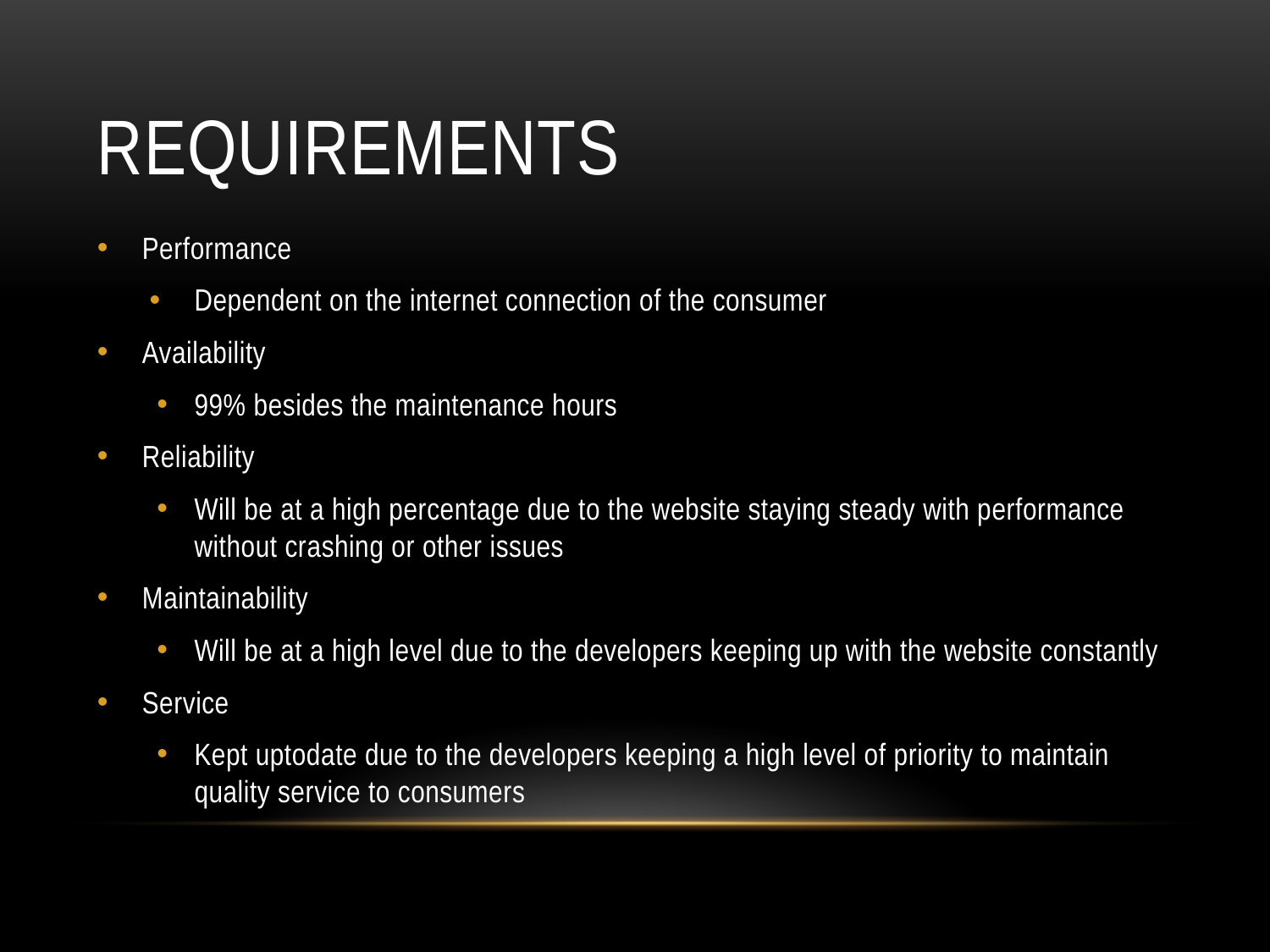

# Requirements
Performance
Dependent on the internet connection of the consumer
Availability
99% besides the maintenance hours
Reliability
Will be at a high percentage due to the website staying steady with performance without crashing or other issues
Maintainability
Will be at a high level due to the developers keeping up with the website constantly
Service
Kept uptodate due to the developers keeping a high level of priority to maintain quality service to consumers